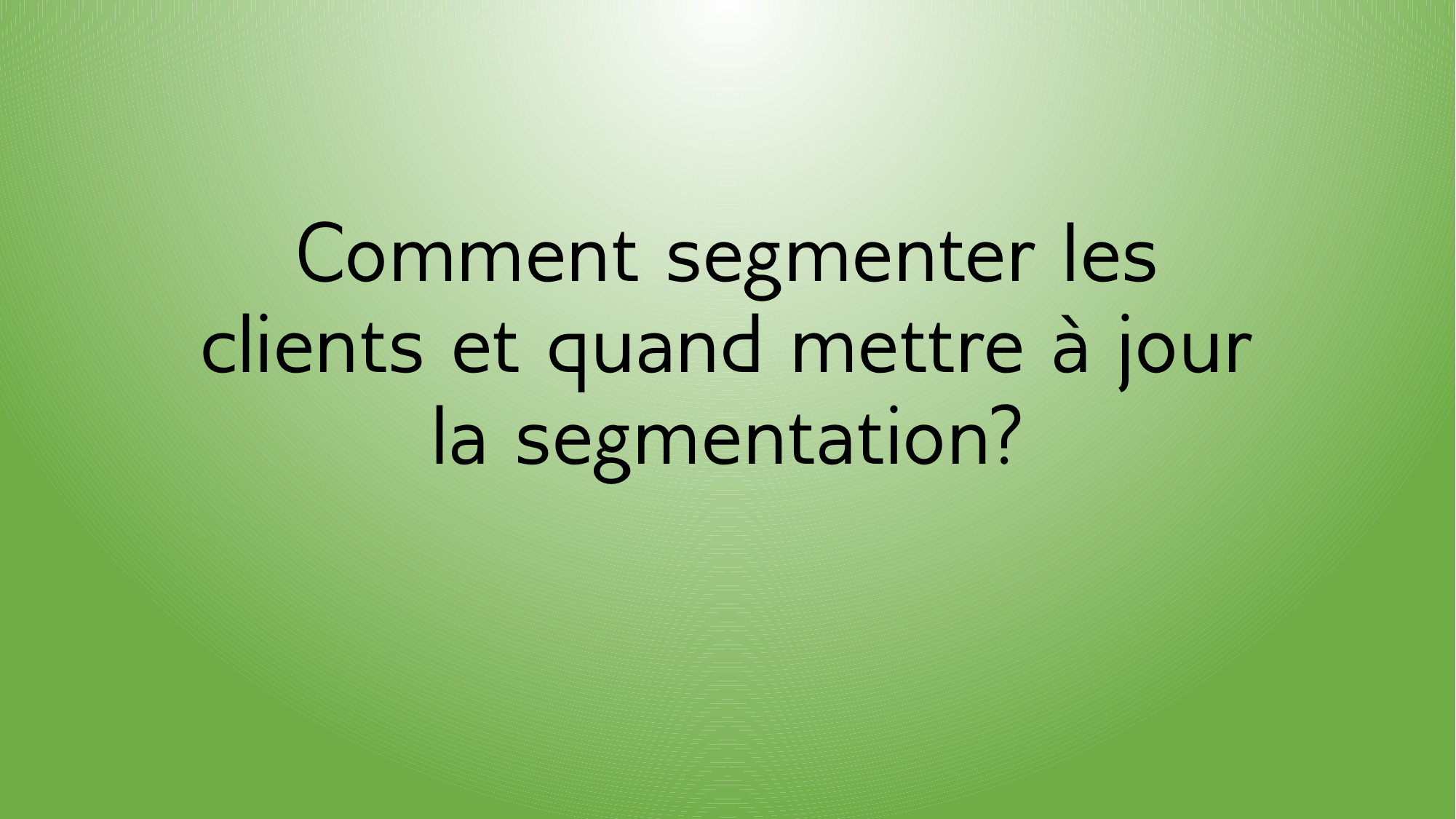

# Comment segmenter les clients et quand mettre à jour la segmentation?